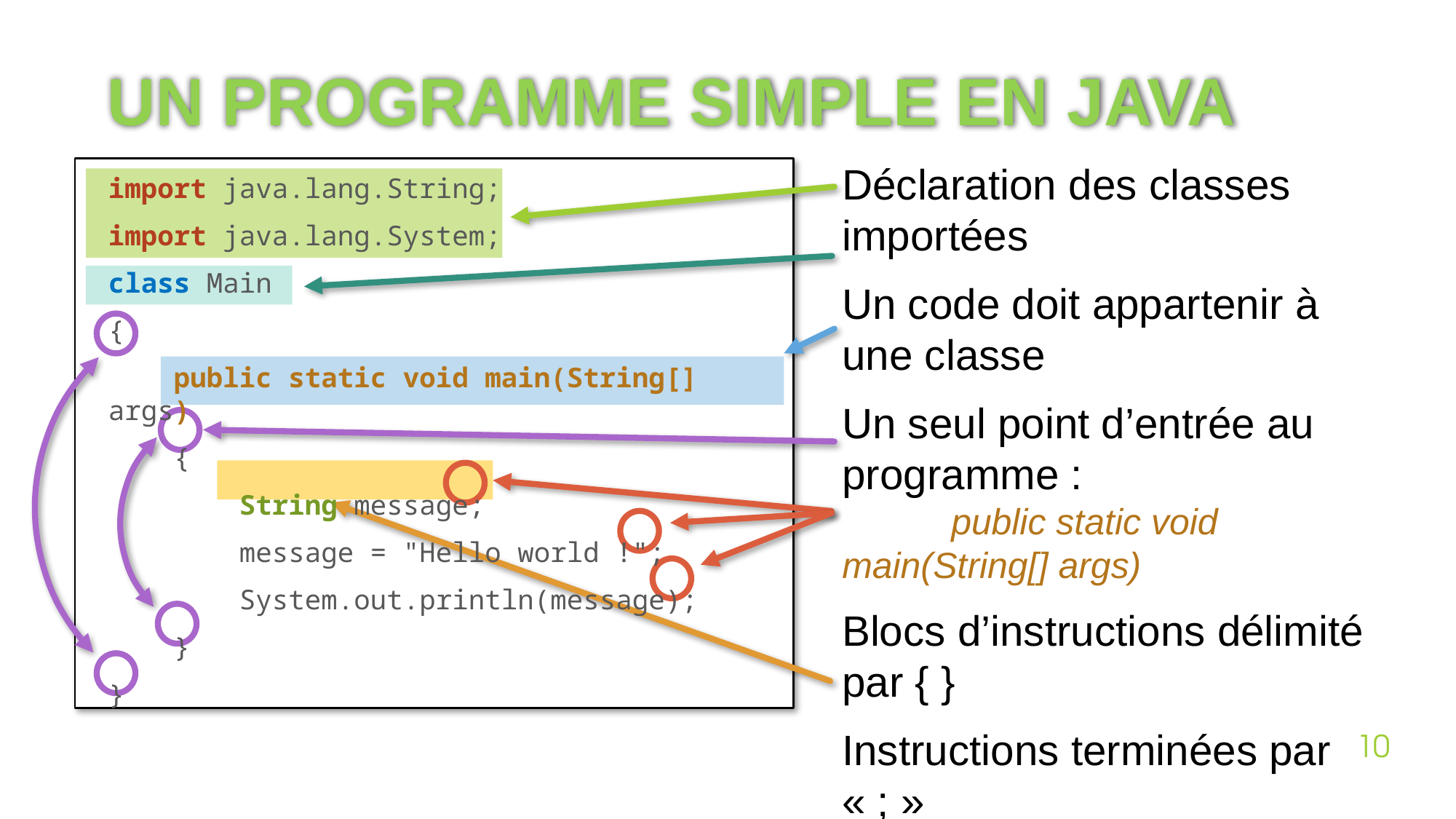

Un programme simple en Java
Déclaration des classes importées
Un code doit appartenir à une classe
Un seul point d’entrée au programme :
	public static void main(String[] args)
Blocs d’instructions délimité par { }
Instructions terminées par « ; »
Il faut toujours déclarer le type des variables avant de les utiliser.
ici : « String » pour du texte

import java.lang.String;
import java.lang.System;
class Main
{
    public static void main(String[] args)
    {
        String message;
        message = "Hello world !";
        System.out.println(message);
    }
}

10